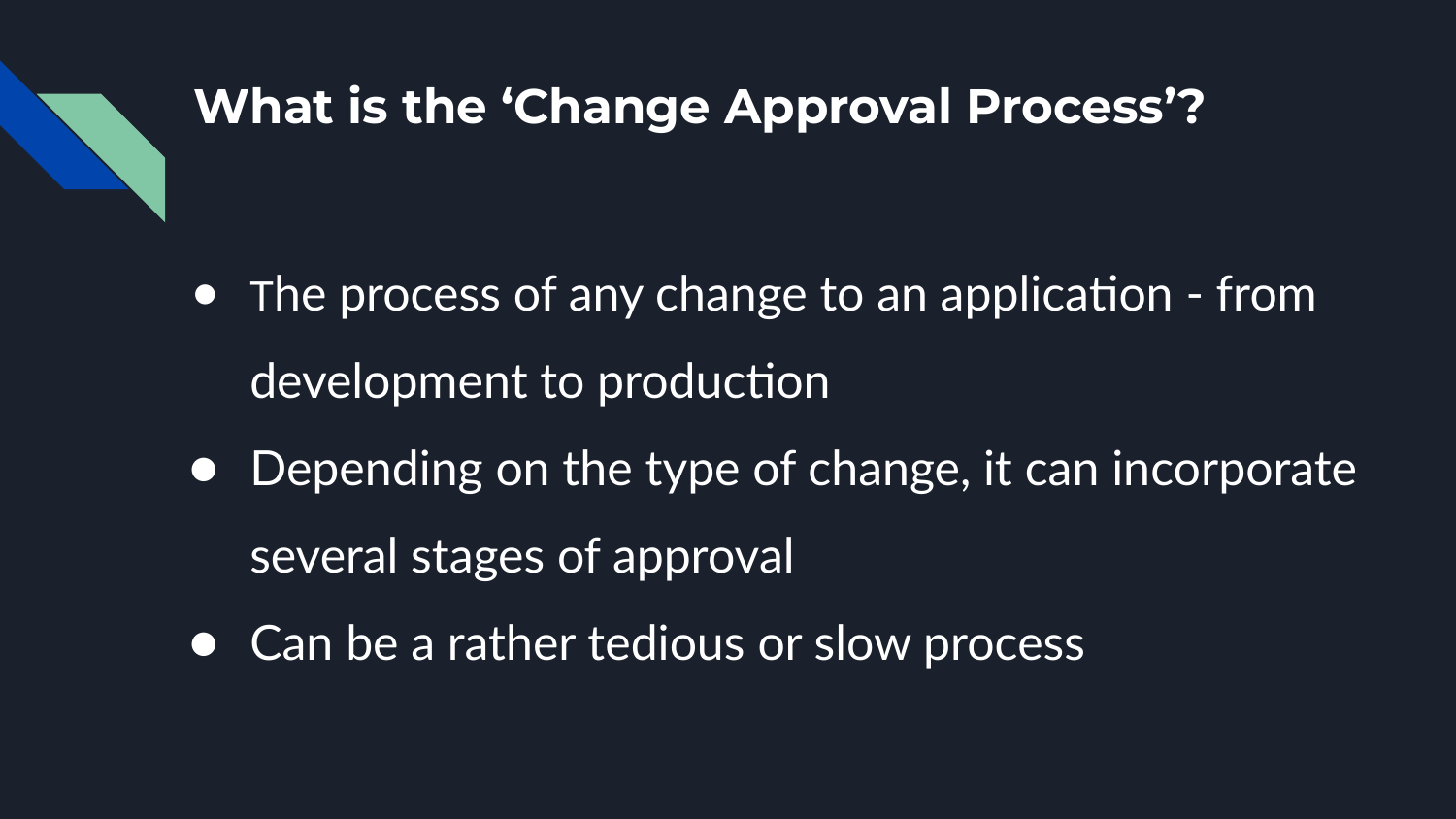

# What is the ‘Change Approval Process’?
The process of any change to an application - from development to production
Depending on the type of change, it can incorporate several stages of approval
Can be a rather tedious or slow process